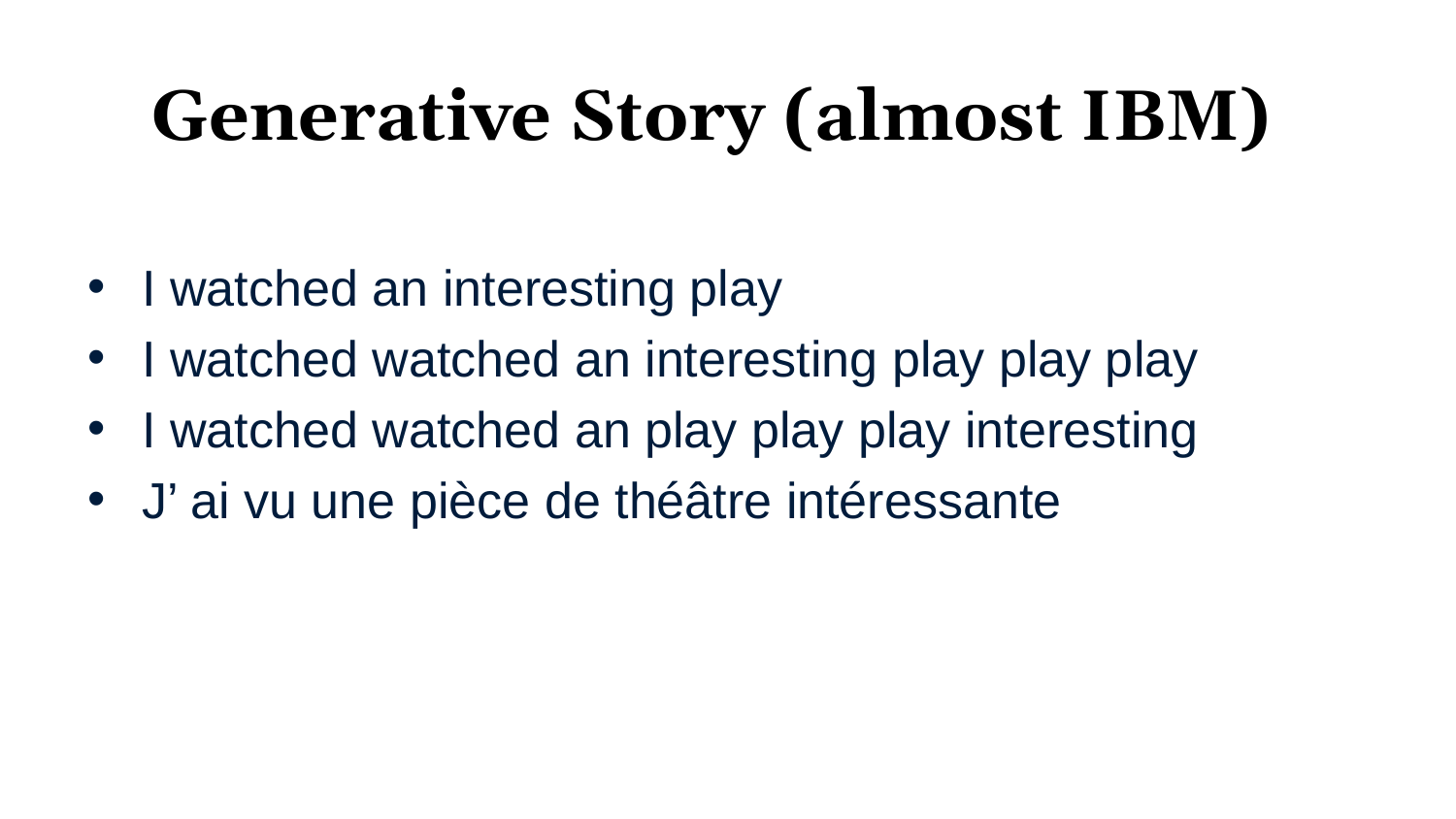

# Generative Story (almost IBM)
I watched an interesting play
I watched watched an interesting play play play
I watched watched an play play play interesting
J’ ai vu une pièce de théâtre intéressante